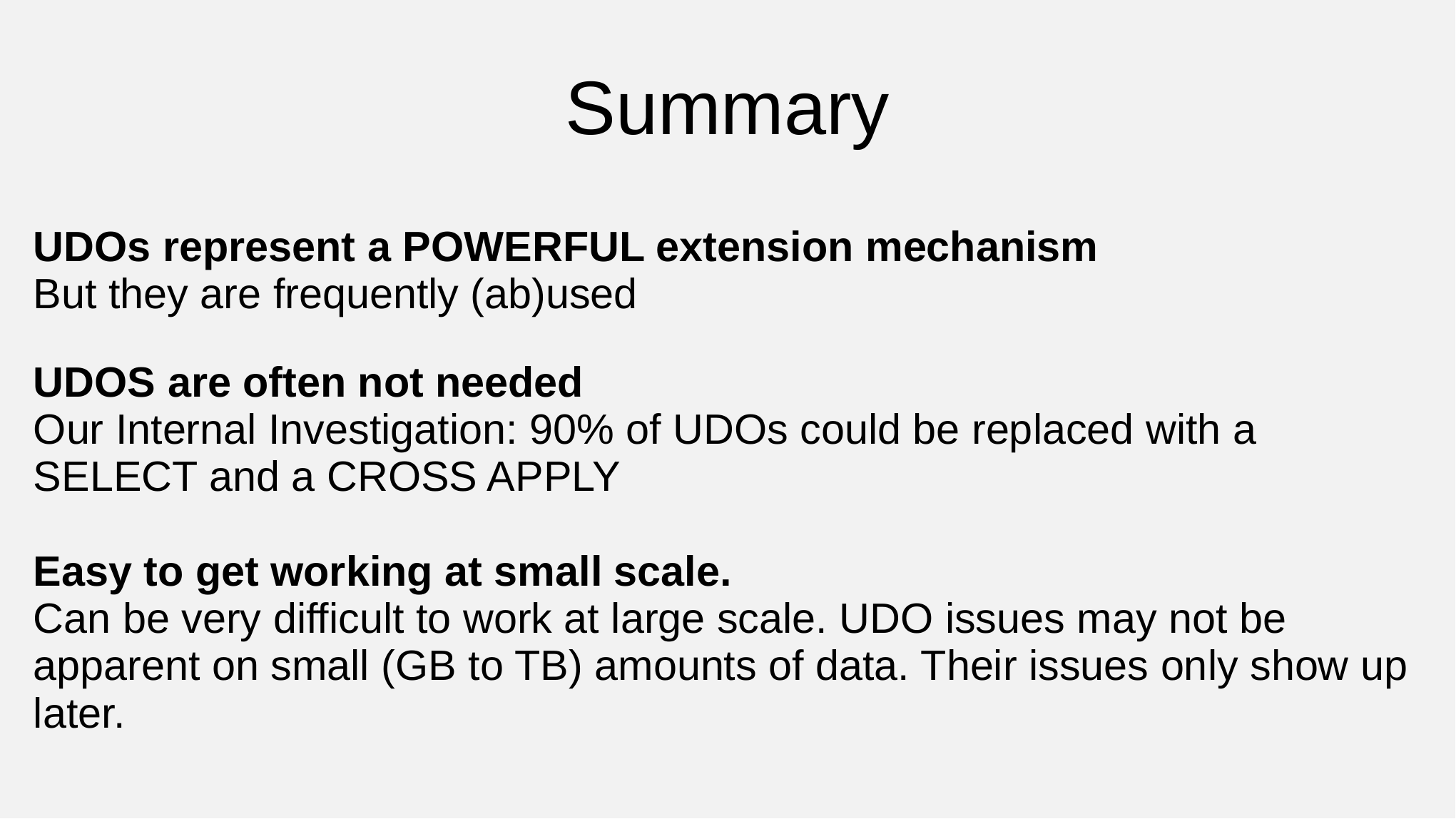

# Summary
UDOs represent a POWERFUL extension mechanism
But they are frequently (ab)used

UDOS are often not needed
Our Internal Investigation: 90% of UDOs could be replaced with a SELECT and a CROSS APPLY

Easy to get working at small scale.
Can be very difficult to work at large scale. UDO issues may not be apparent on small (GB to TB) amounts of data. Their issues only show up later.